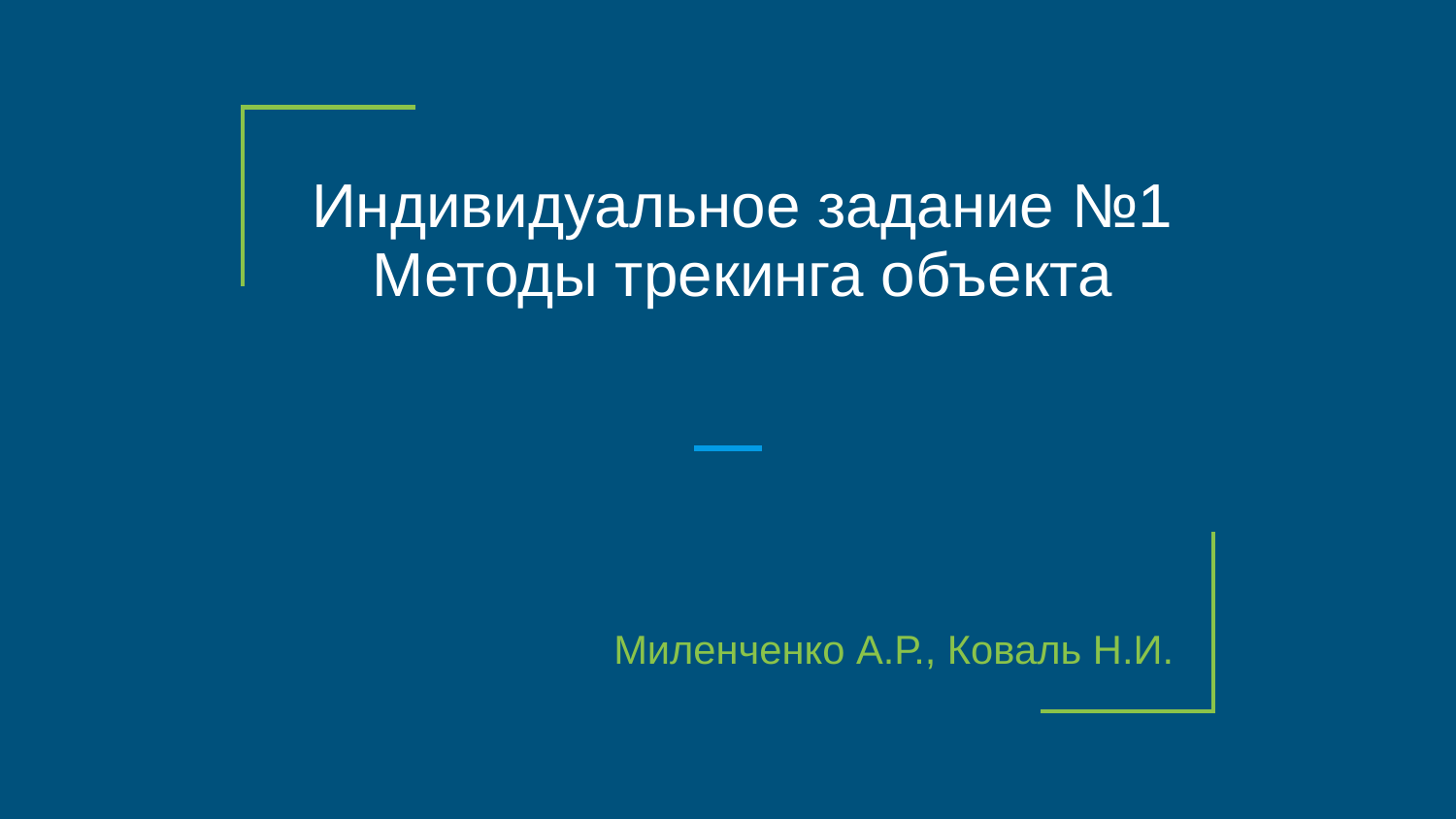

# Индивидуальное задание №1
Методы трекинга объекта
Миленченко А.Р., Коваль Н.И.